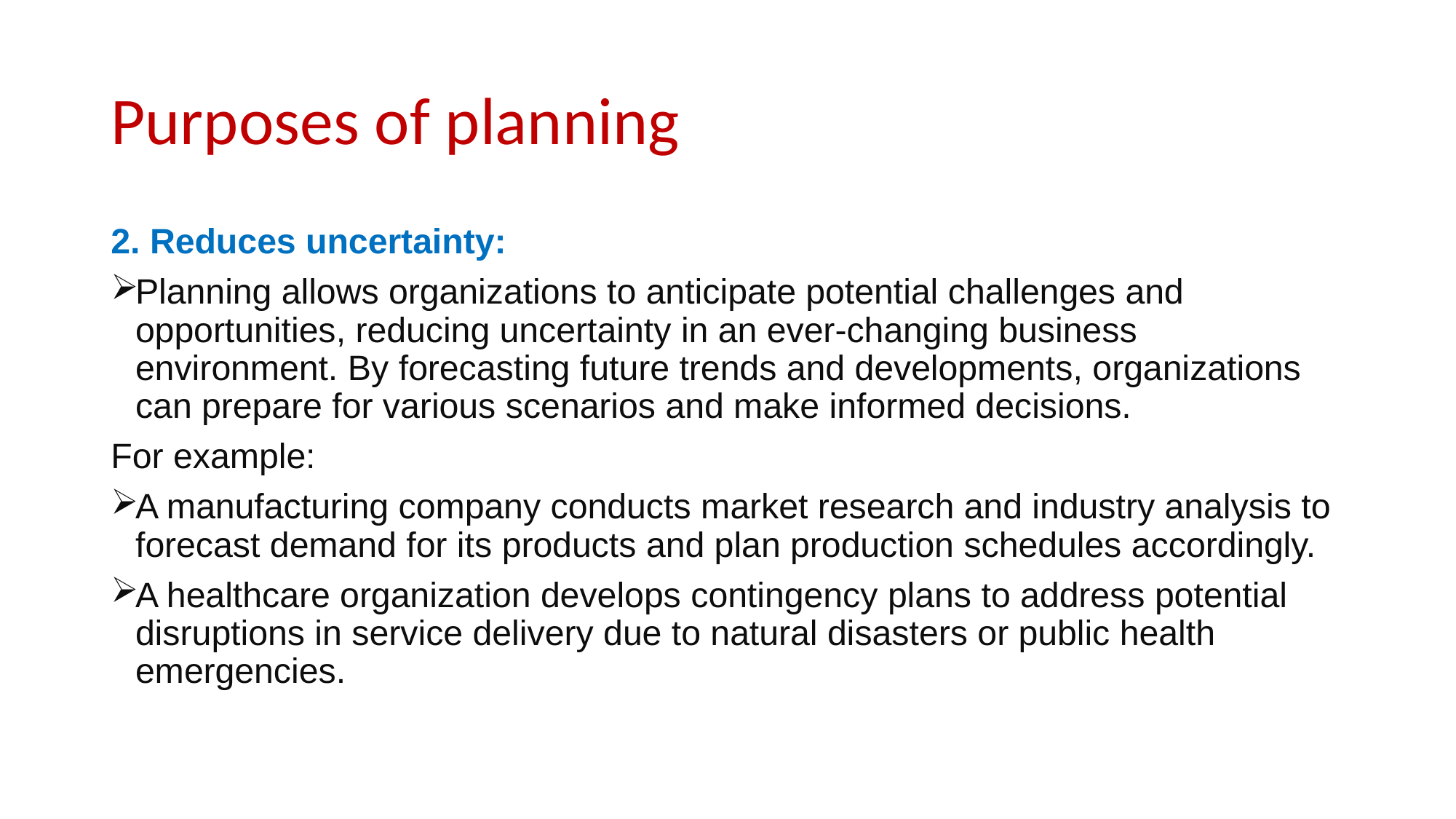

# Purposes of planning
2. Reduces uncertainty:
Planning allows organizations to anticipate potential challenges and opportunities, reducing uncertainty in an ever-changing business environment. By forecasting future trends and developments, organizations can prepare for various scenarios and make informed decisions.
For example:
A manufacturing company conducts market research and industry analysis to forecast demand for its products and plan production schedules accordingly.
A healthcare organization develops contingency plans to address potential disruptions in service delivery due to natural disasters or public health emergencies.